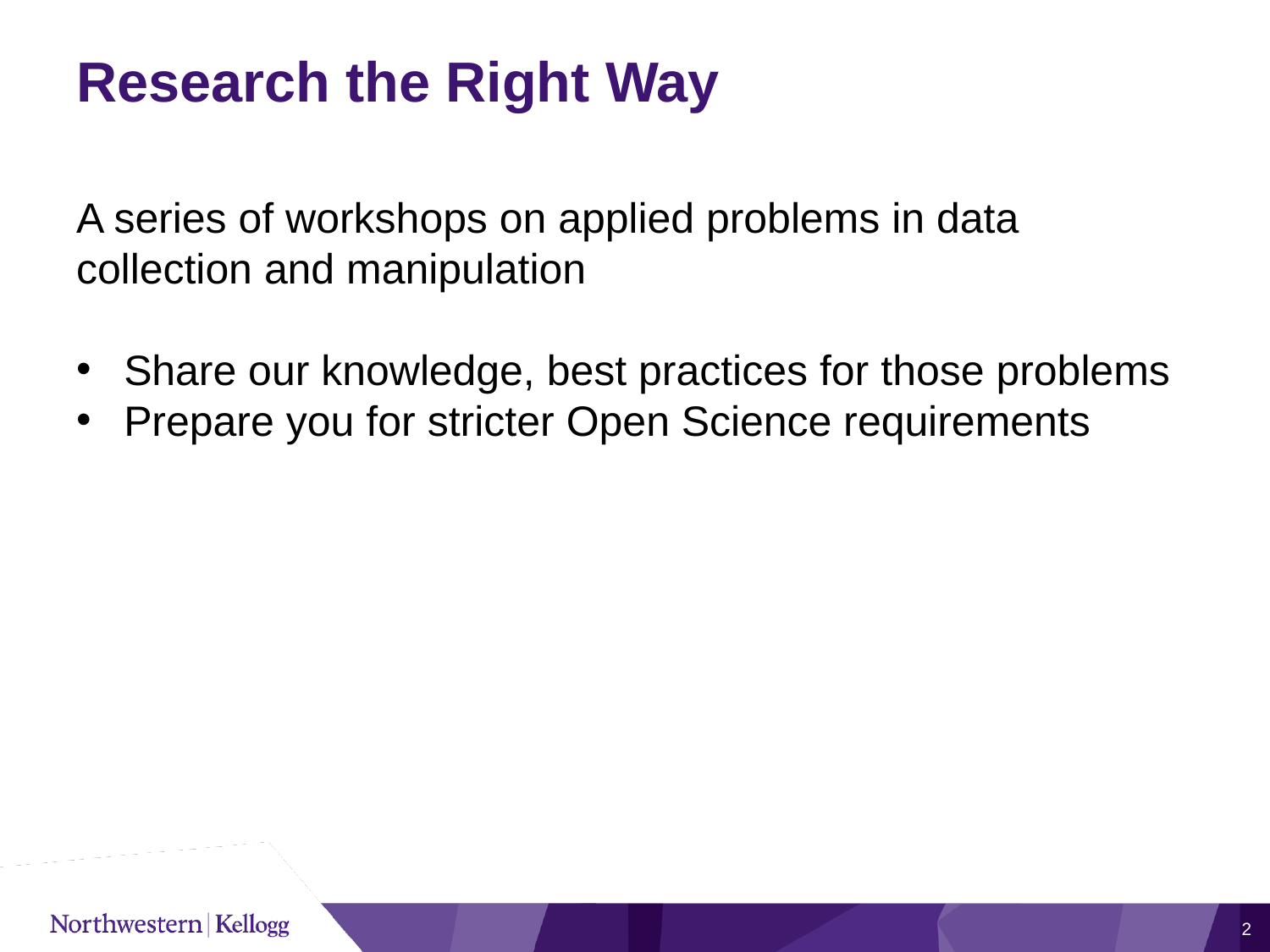

# Research the Right Way

A series of workshops on applied problems in data collection and manipulation

Share our knowledge, best practices for those problems
Prepare you for stricter Open Science requirements

2